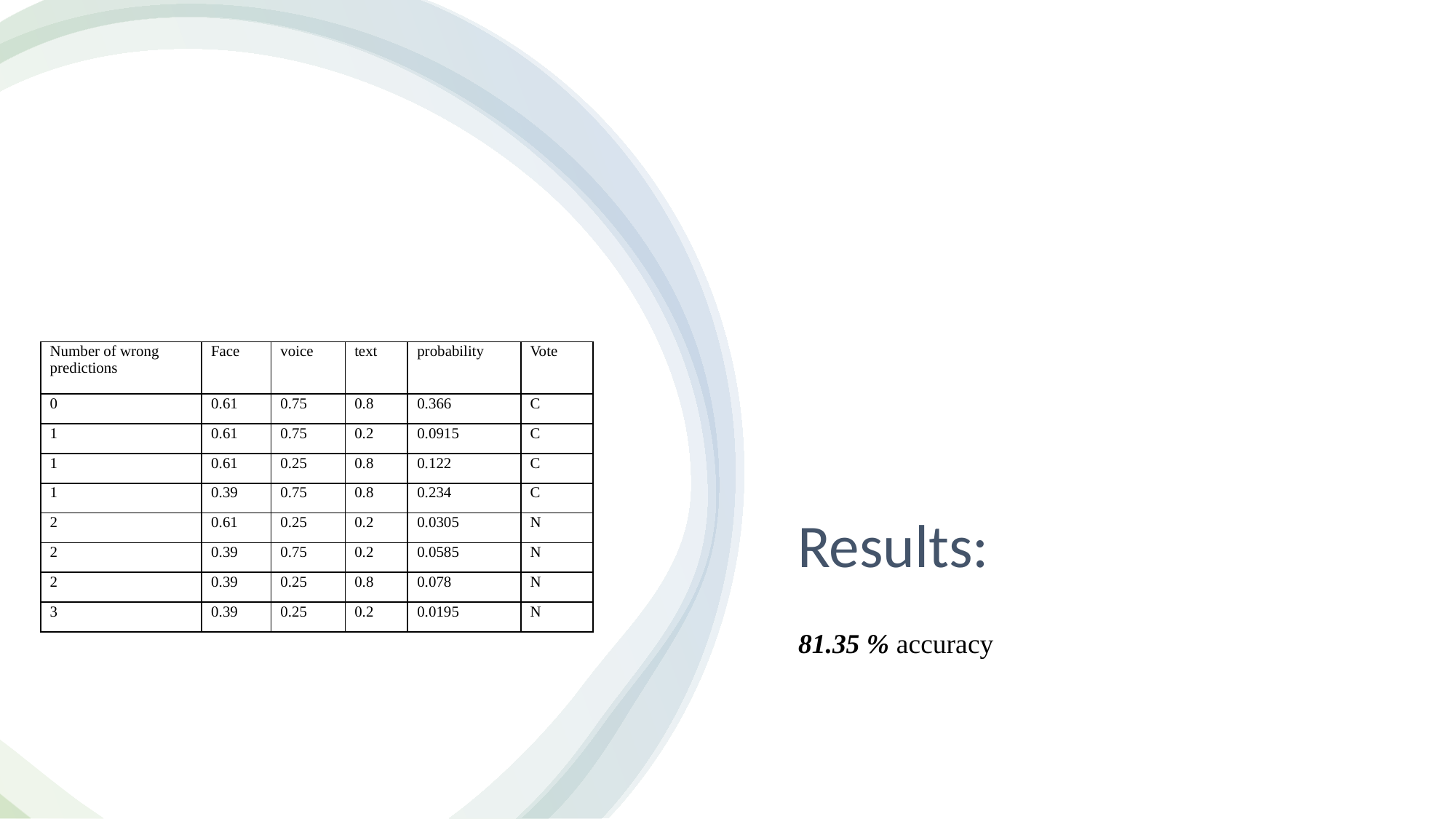

| Number of wrong predictions | Face | voice | text | probability | Vote |
| --- | --- | --- | --- | --- | --- |
| 0 | 0.61 | 0.75 | 0.8 | 0.366 | C |
| 1 | 0.61 | 0.75 | 0.2 | 0.0915 | C |
| 1 | 0.61 | 0.25 | 0.8 | 0.122 | C |
| 1 | 0.39 | 0.75 | 0.8 | 0.234 | C |
| 2 | 0.61 | 0.25 | 0.2 | 0.0305 | N |
| 2 | 0.39 | 0.75 | 0.2 | 0.0585 | N |
| 2 | 0.39 | 0.25 | 0.8 | 0.078 | N |
| 3 | 0.39 | 0.25 | 0.2 | 0.0195 | N |
# Results:
81.35 % accuracy